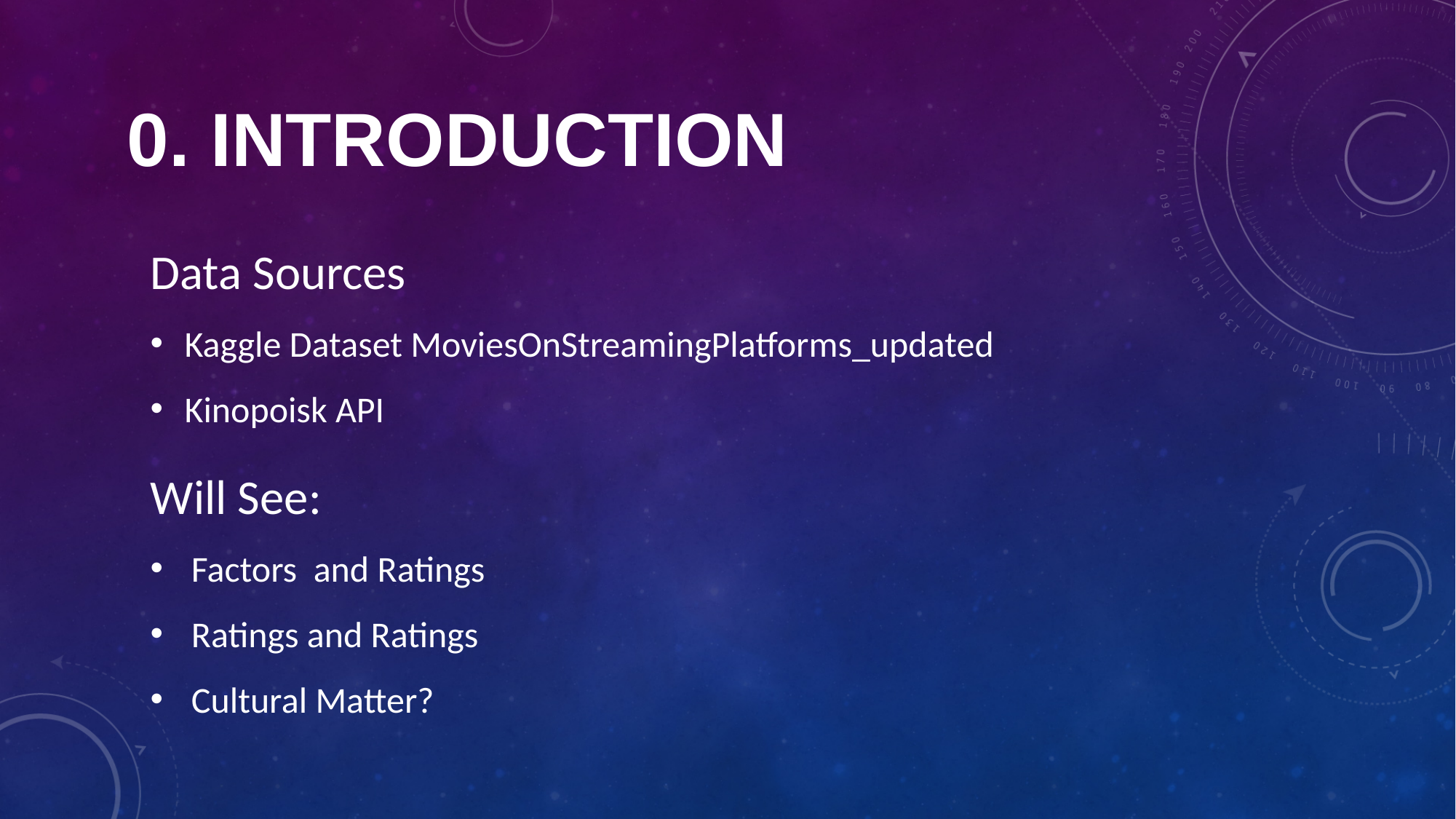

# 0. Introduction

Data Sources
Kaggle Dataset MoviesOnStreamingPlatforms_updated
Kinopoisk API
Will See:
Factors  and Ratings
Ratings and Ratings
Cultural Matter?